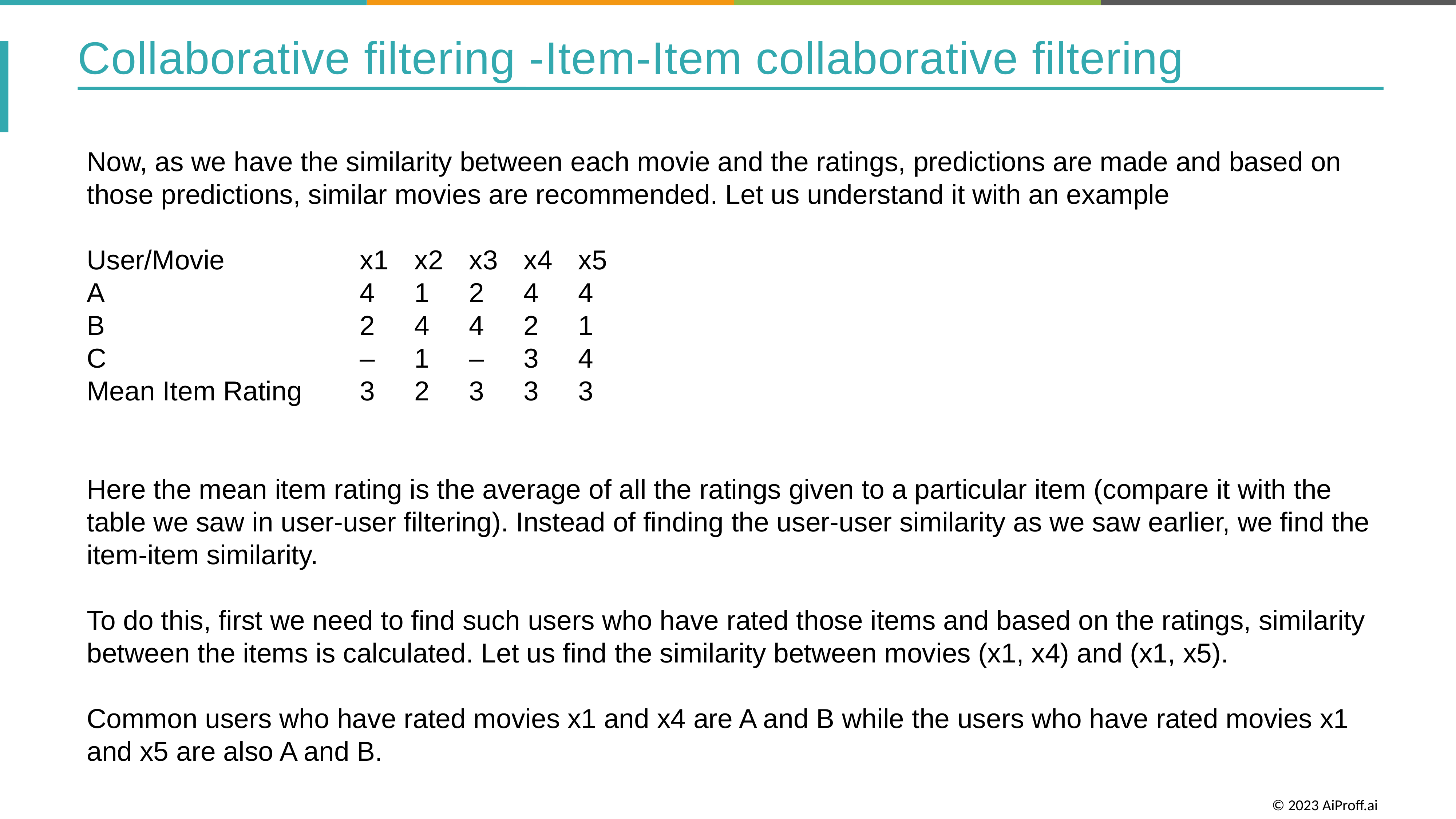

Collaborative filtering -Item-Item collaborative filtering

Now, as we have the similarity between each movie and the ratings, predictions are made and based on those predictions, similar movies are recommended. Let us understand it with an example

User/Movie			x1	x2	x3	x4	x5
A					4	1	2	4	4
B					2	4	4	2	1
C					–	1	–	3	4
Mean Item Rating		3	2	3	3	3

Here the mean item rating is the average of all the ratings given to a particular item (compare it with the table we saw in user-user filtering). Instead of finding the user-user similarity as we saw earlier, we find the item-item similarity.

To do this, first we need to find such users who have rated those items and based on the ratings, similarity between the items is calculated. Let us find the similarity between movies (x1, x4) and (x1, x5).
Common users who have rated movies x1 and x4 are A and B while the users who have rated movies x1 and x5 are also A and B.

© 2023 AiProff.ai